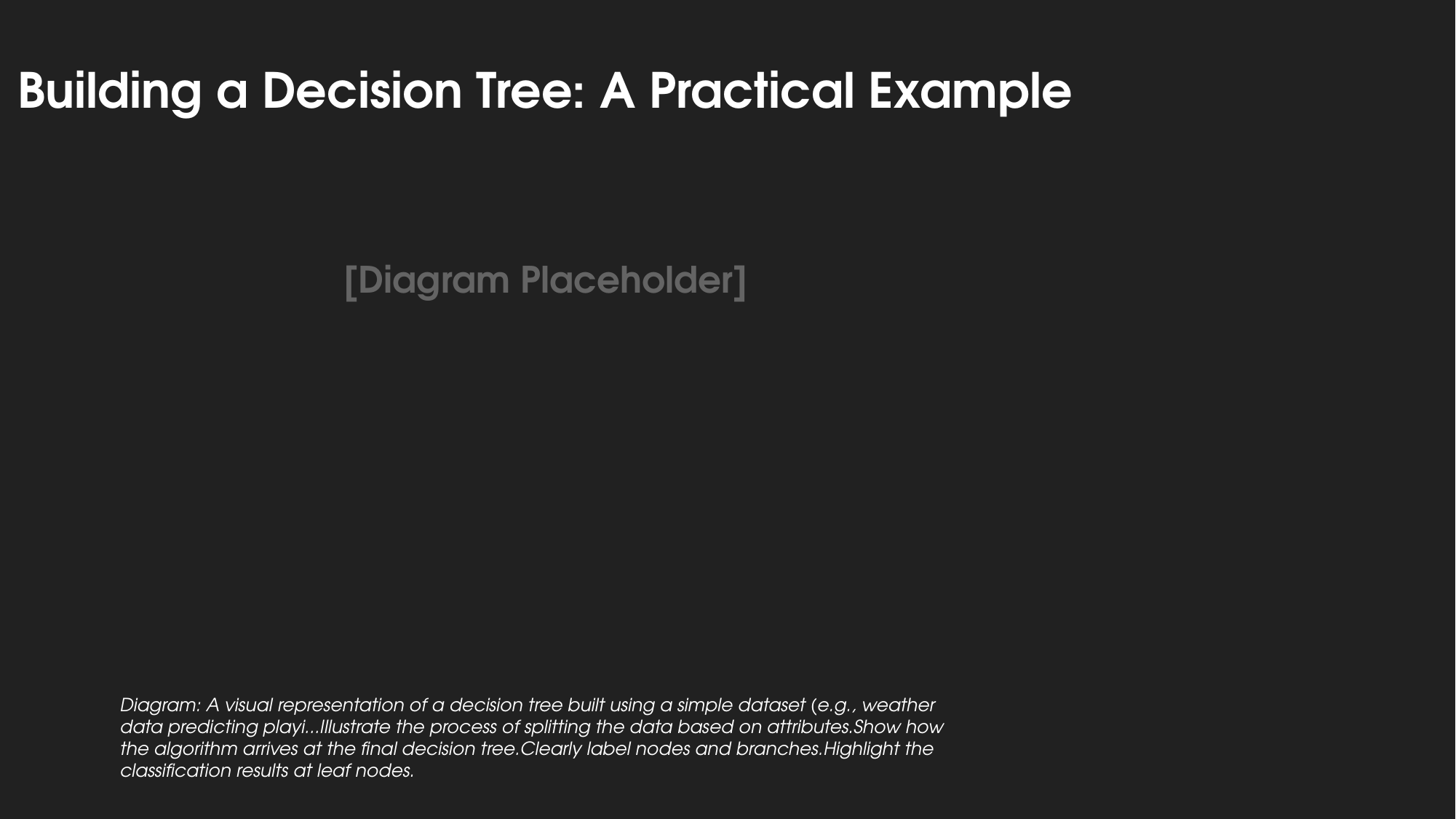

Building a Decision Tree: A Practical Example

[Diagram Placeholder]

Diagram: A visual representation of a decision tree built using a simple dataset (e.g., weather data predicting playi...Illustrate the process of splitting the data based on attributes.Show how the algorithm arrives at the final decision tree.Clearly label nodes and branches.Highlight the classification results at leaf nodes.